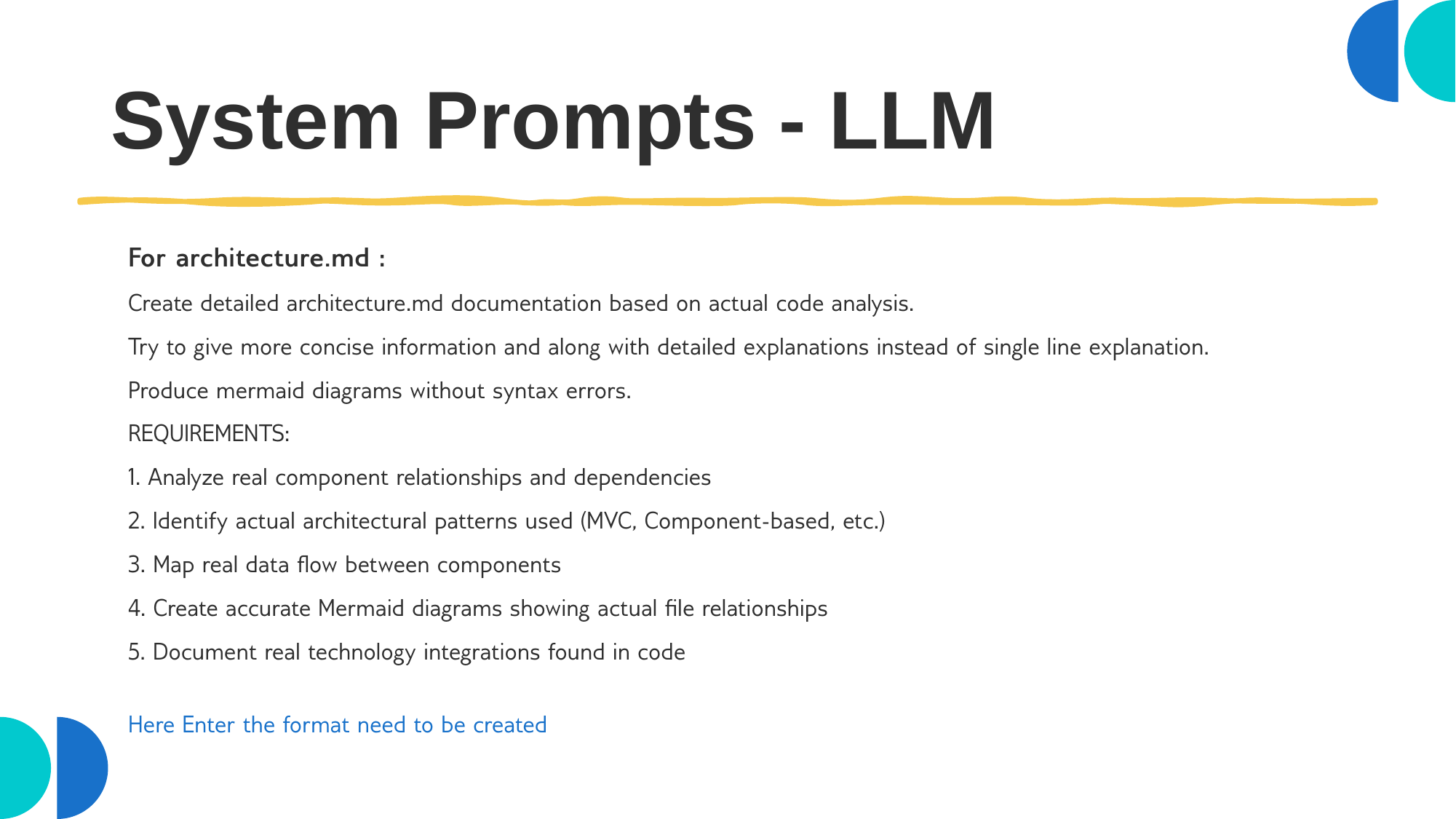

# System Prompts - LLM

For architecture.md :
Create detailed architecture.md documentation based on actual code analysis.
Try to give more concise information and along with detailed explanations instead of single line explanation.
Produce mermaid diagrams without syntax errors.
REQUIREMENTS:
1. Analyze real component relationships and dependencies
2. Identify actual architectural patterns used (MVC, Component-based, etc.)
3. Map real data flow between components
4. Create accurate Mermaid diagrams showing actual file relationships
5. Document real technology integrations found in code

Here Enter the format need to be created